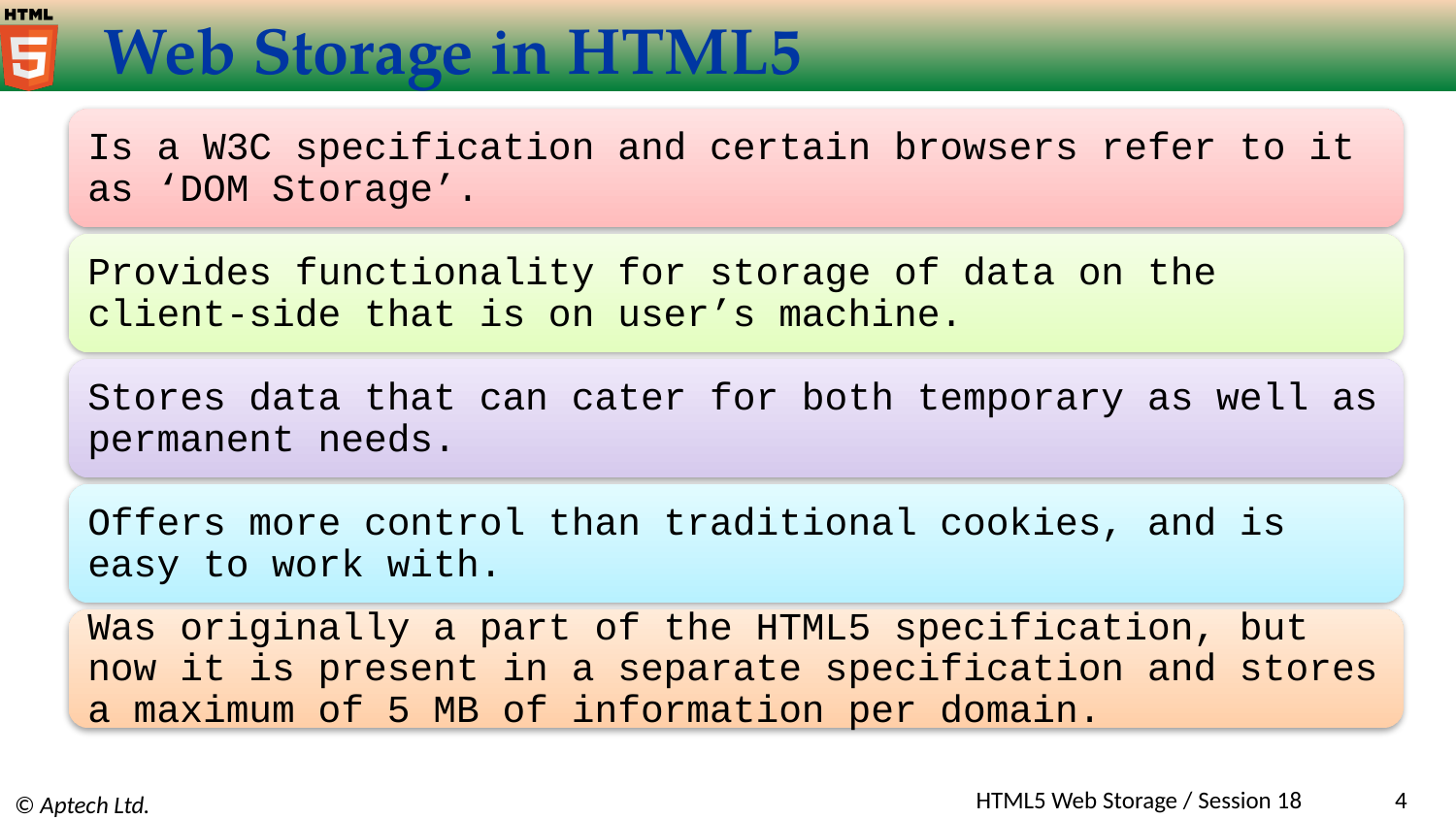

# Web Storage in HTML5

Is a W3C specification and certain browsers refer to it as ‘DOM Storage’.

Provides functionality for storage of data on the client-side that is on user’s machine.

Stores data that can cater for both temporary as well as permanent needs.

Offers more control than traditional cookies, and is easy to work with.

Was originally a part of the HTML5 specification, but now it is present in a separate specification and stores a maximum of 5 MB of information per domain.
HTML5 Web Storage / Session 18
4